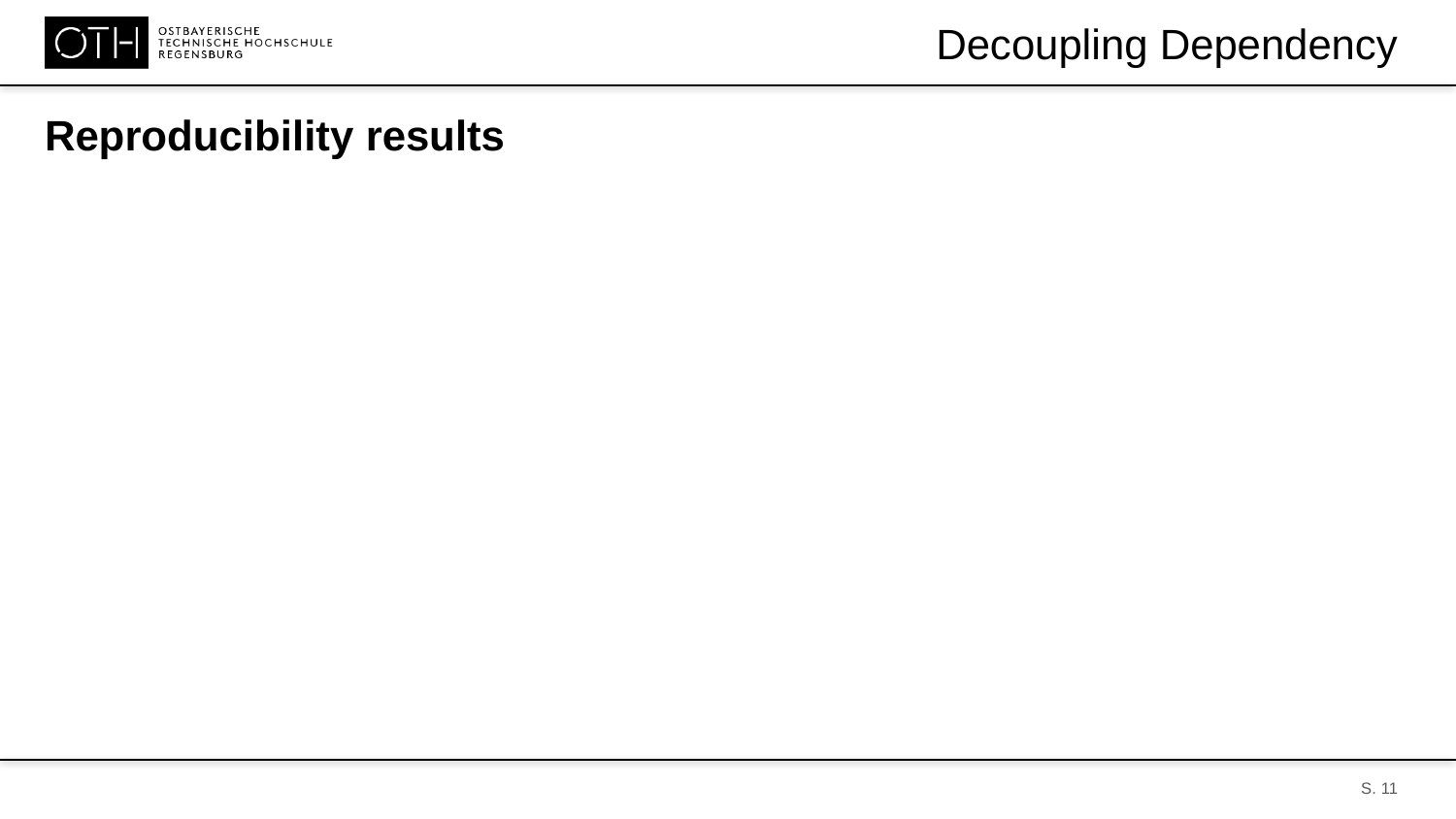

# Decoupling Dependency
Reproducibility results

S. 11